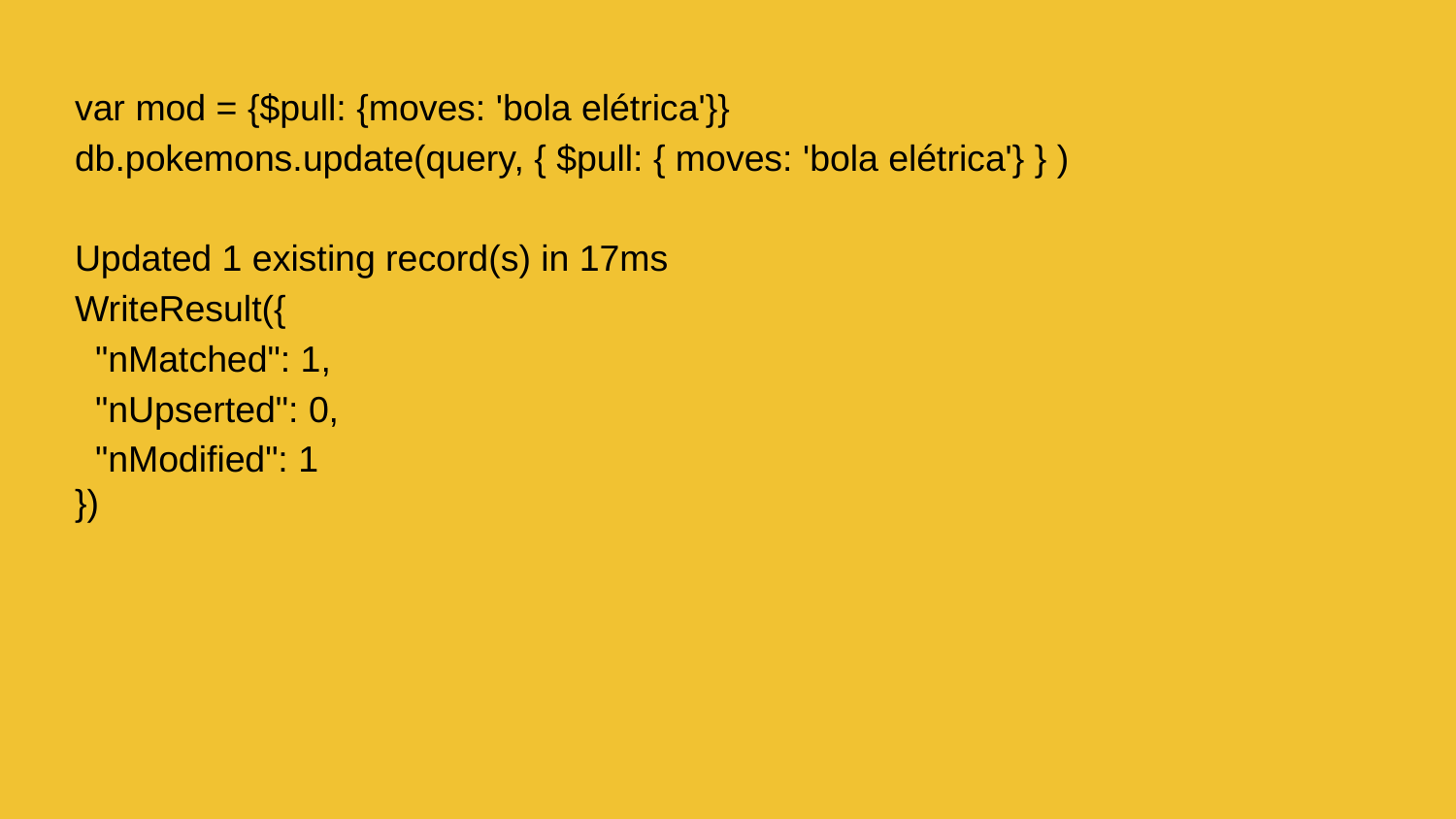

var mod = {$pull: {moves: 'bola elétrica'}}
db.pokemons.update(query, { $pull: { moves: 'bola elétrica'} } )

Updated 1 existing record(s) in 17ms
WriteResult({
  "nMatched": 1,
  "nUpserted": 0,
  "nModified": 1
})